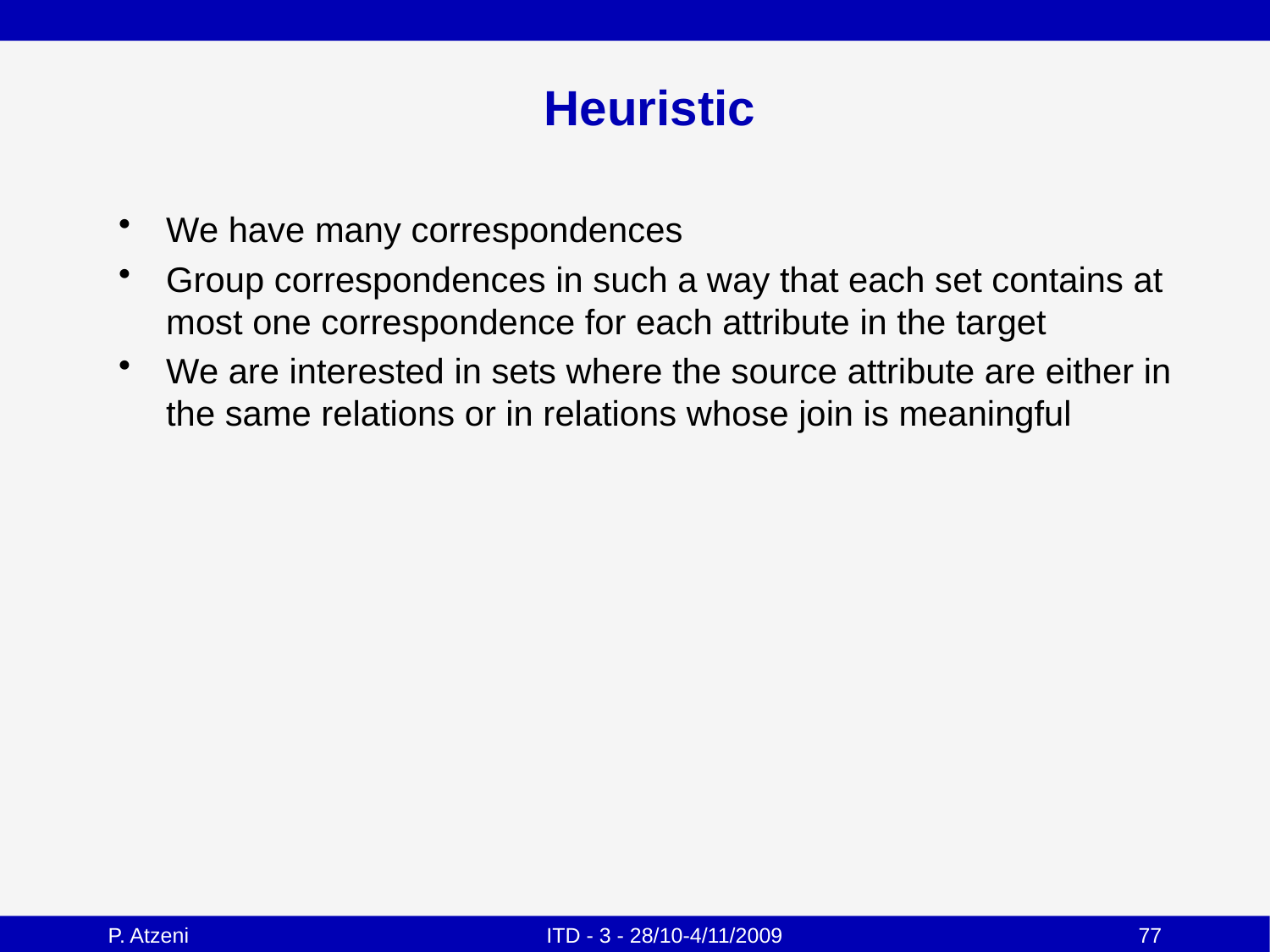

# Heuristic
We have many correspondences
Group correspondences in such a way that each set contains at most one correspondence for each attribute in the target
We are interested in sets where the source attribute are either in the same relations or in relations whose join is meaningful
P. Atzeni
ITD - 3 - 28/10-4/11/2009
77